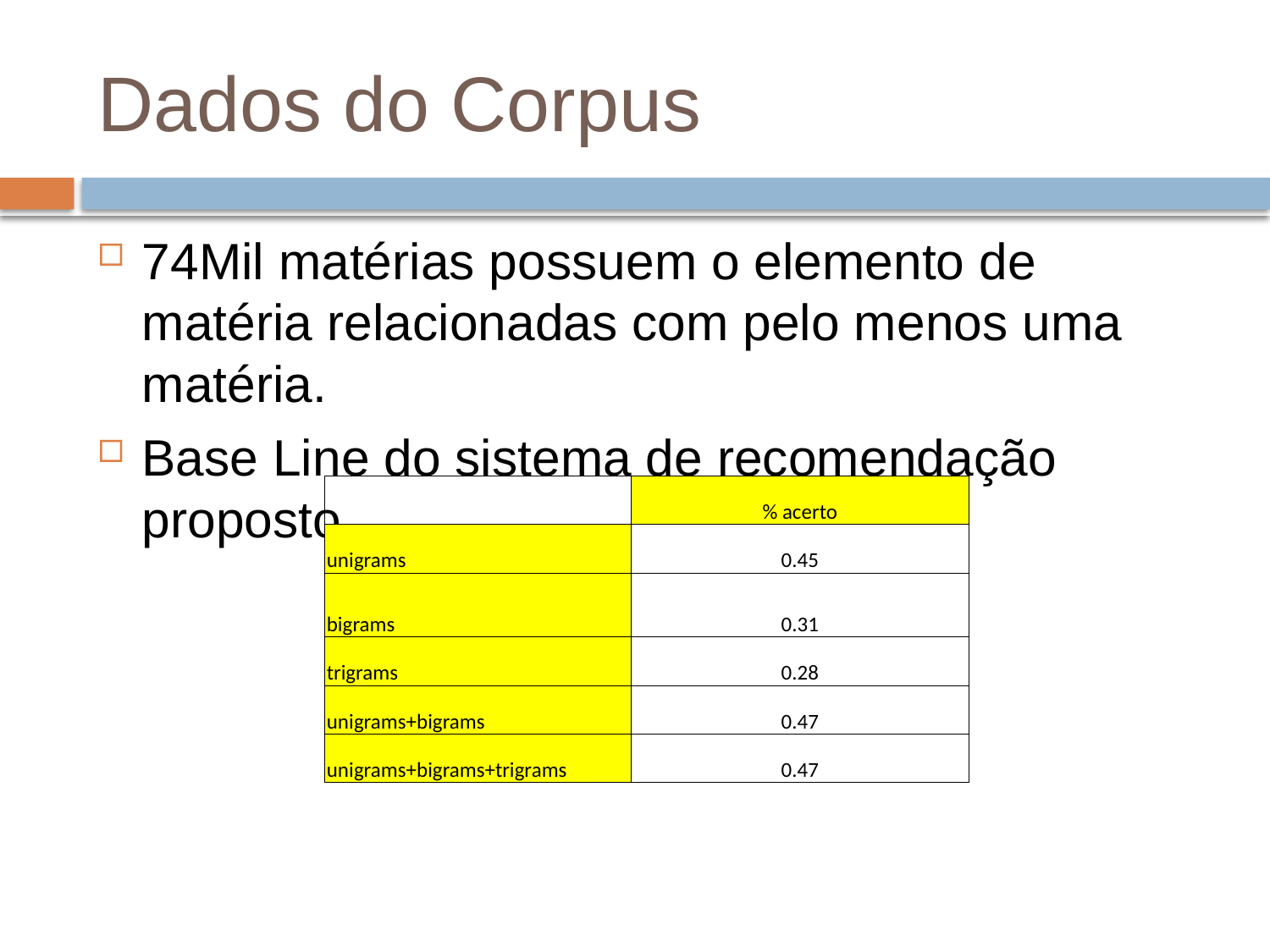

# Dados do Corpus
74Mil matérias possuem o elemento de matéria relacionadas com pelo menos uma matéria.
Base Line do sistema de recomendação proposto.
|  | % acerto |
| --- | --- |
| unigrams | 0.45 |
| bigrams | 0.31 |
| trigrams | 0.28 |
| unigrams+bigrams | 0.47 |
| unigrams+bigrams+trigrams | 0.47 |